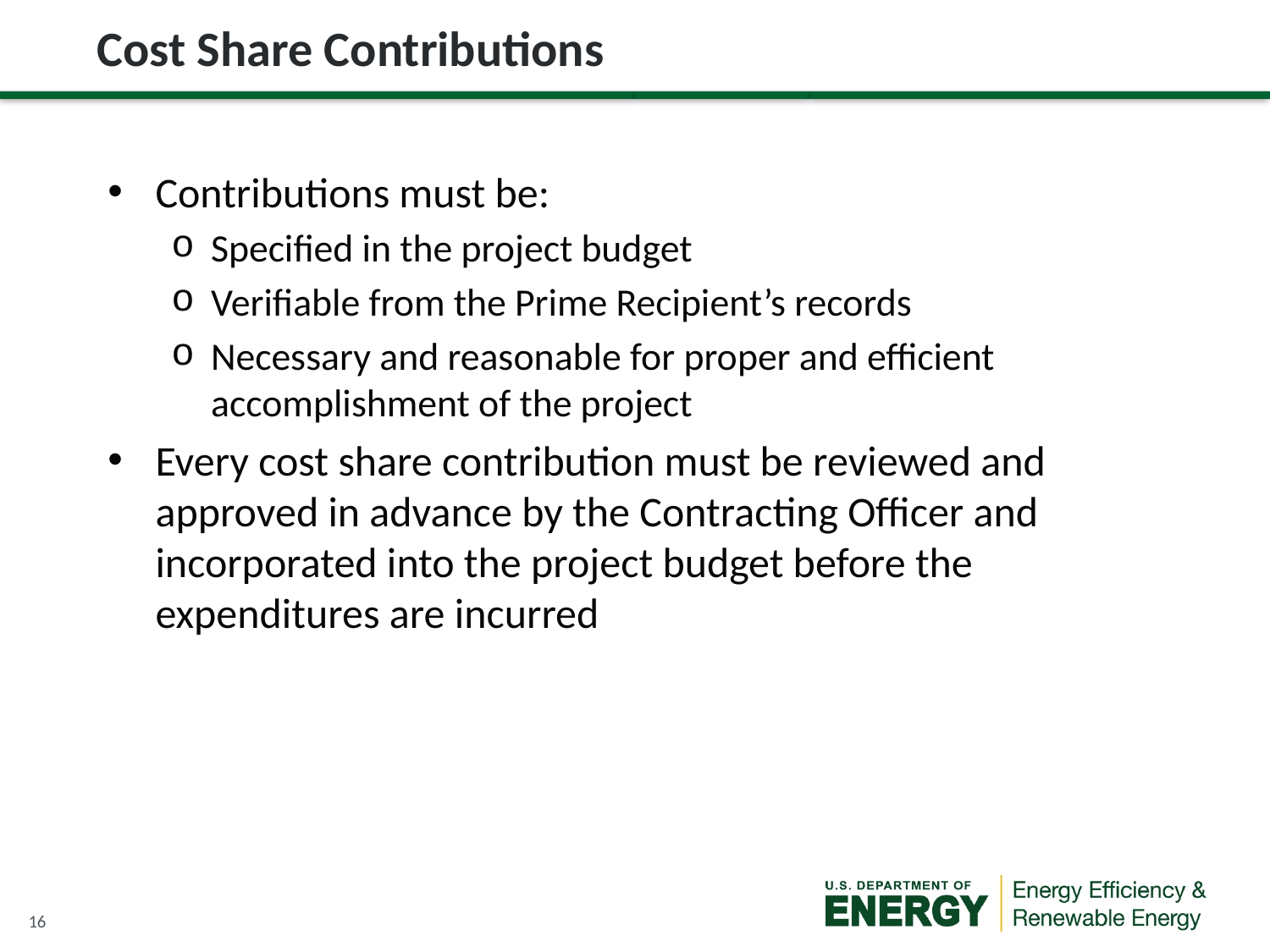

# Cost Share Contributions
Contributions must be:
Specified in the project budget
Verifiable from the Prime Recipient’s records
Necessary and reasonable for proper and efficient accomplishment of the project
Every cost share contribution must be reviewed and approved in advance by the Contracting Officer and incorporated into the project budget before the expenditures are incurred